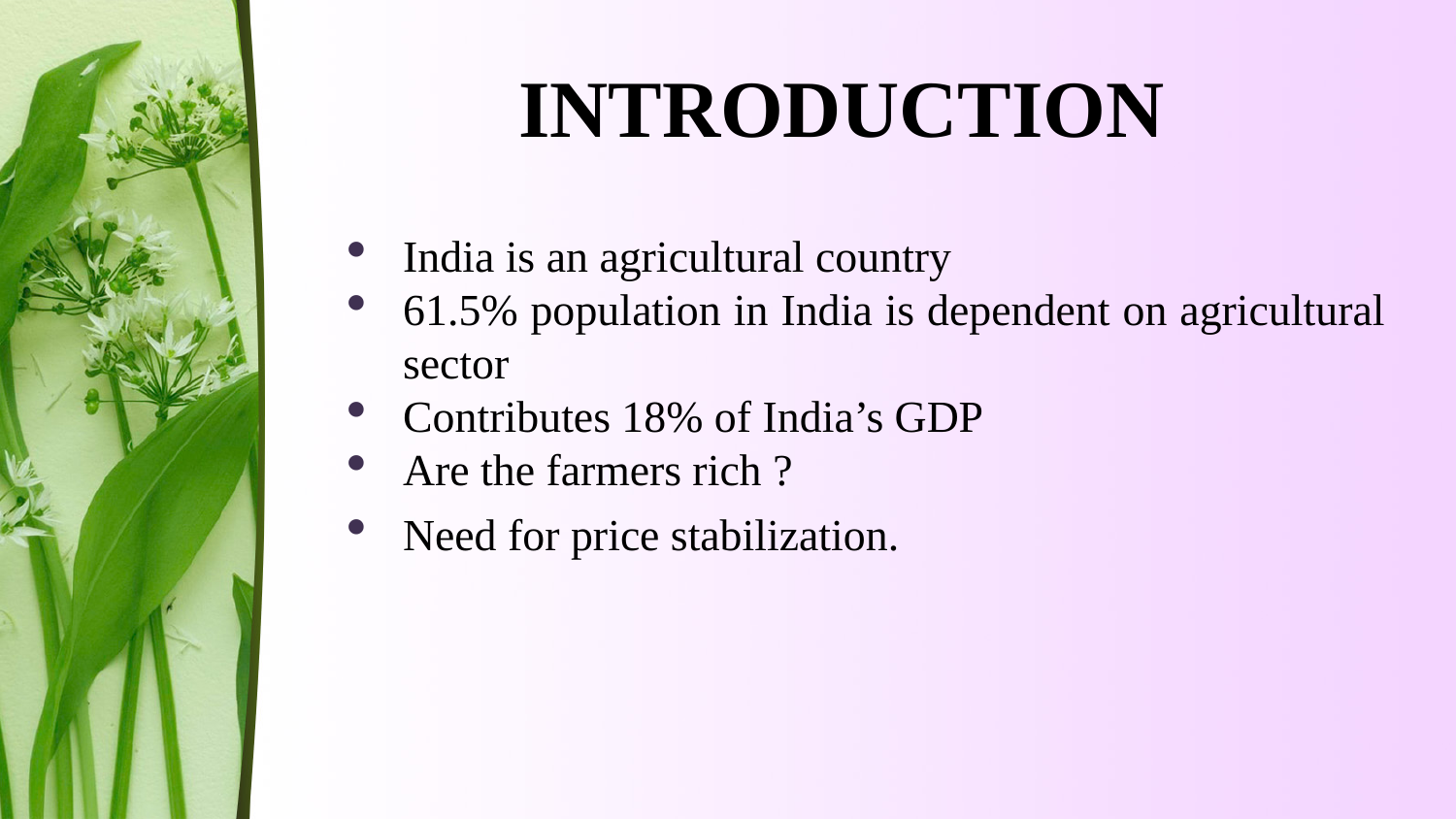

INTRODUCTION

India is an agricultural country
61.5% population in India is dependent on agricultural sector
Contributes 18% of India’s GDP
Are the farmers rich ?
Need for price stabilization.